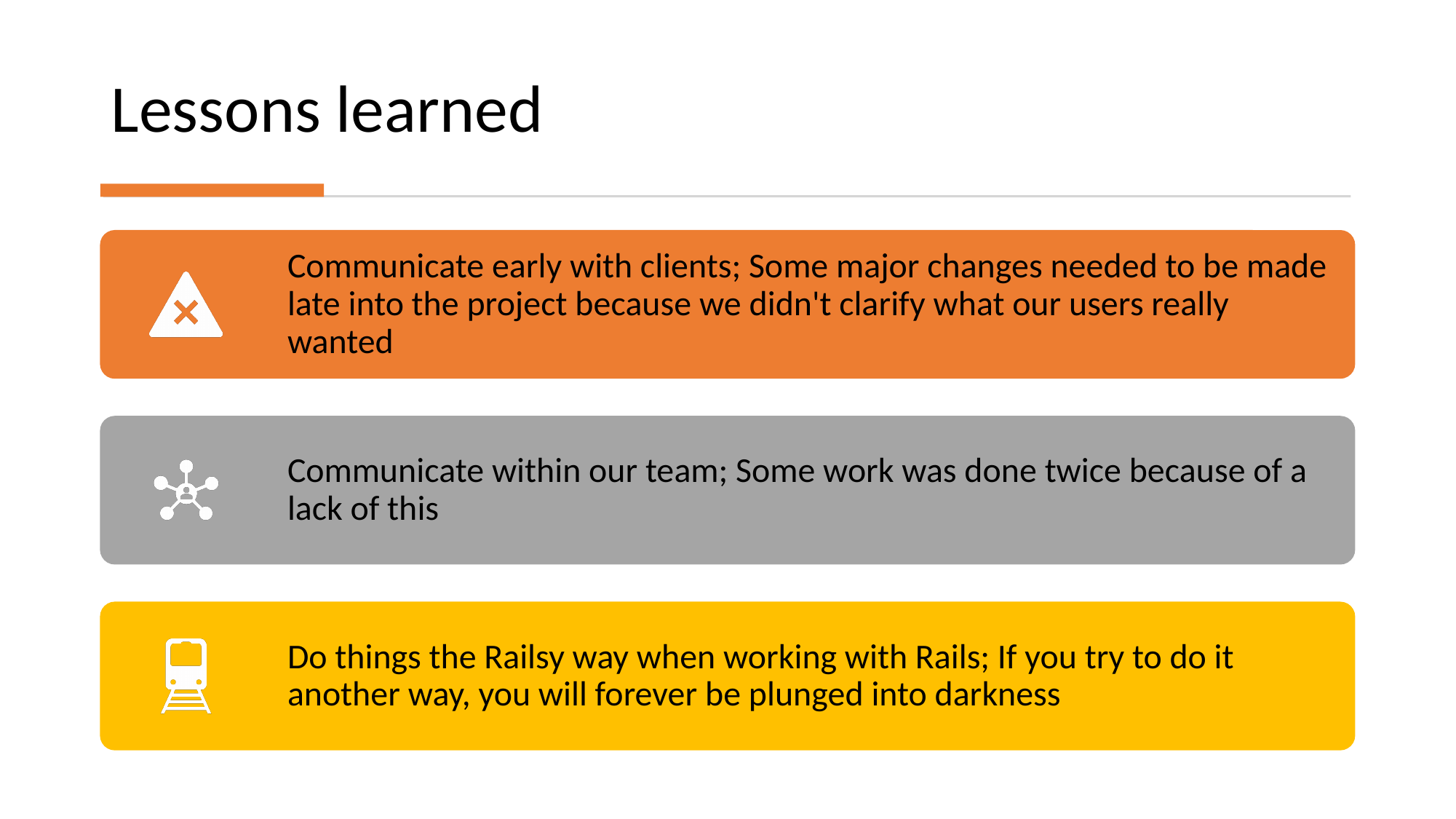

# Lessons learned

Communicate early with clients; Some major changes needed to be made late into the project because we didn't clarify what our users really wanted
Communicate within our team; Some work was done twice because of a lack of this
Do things the Railsy way when working with Rails; If you try to do it another way, you will forever be plunged into darkness